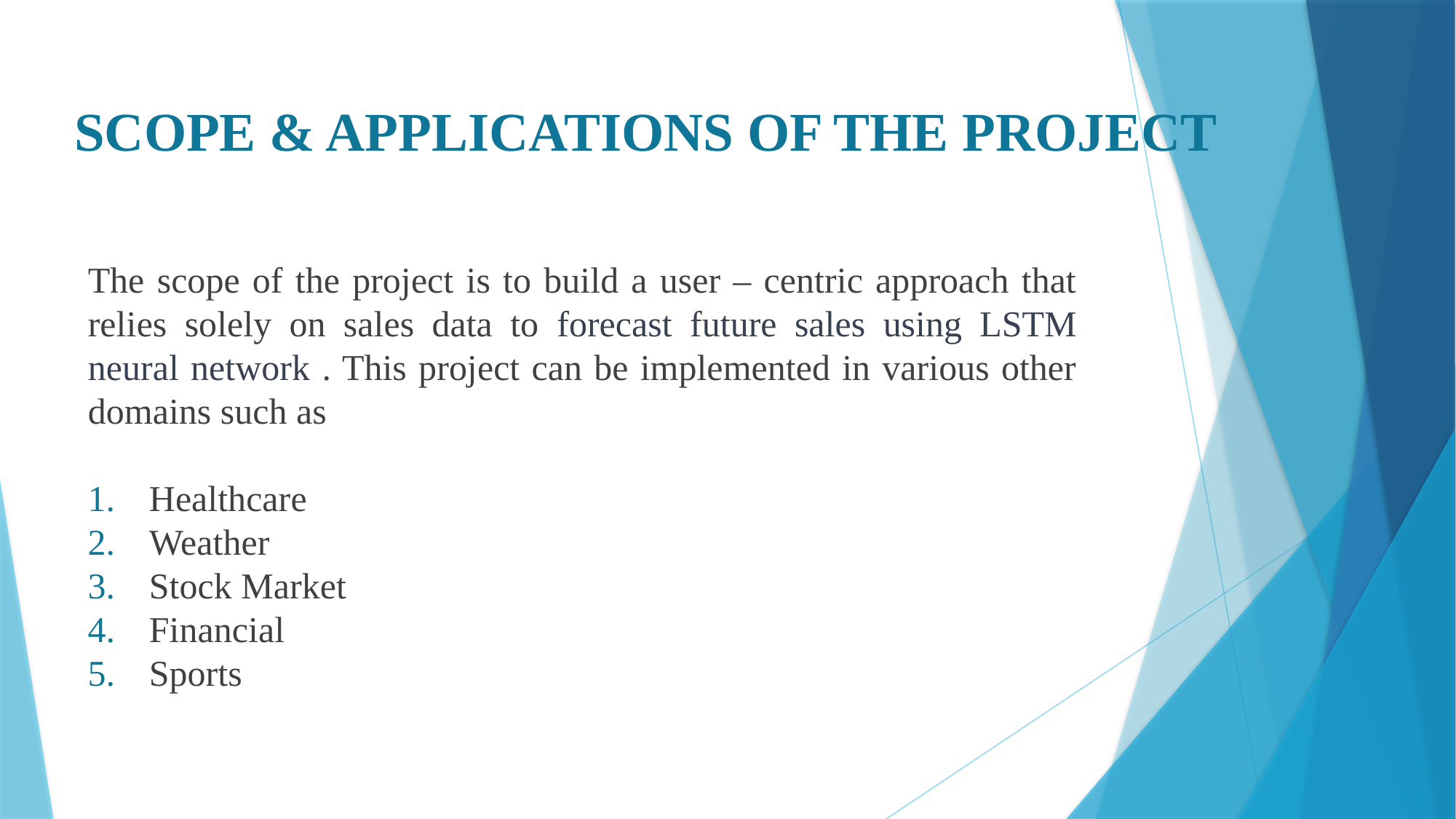

# SCOPE & APPLICATIONS OF THE PROJECT
The scope of the project is to build a user – centric approach that relies solely on sales data to forecast future sales using LSTM neural network . This project can be implemented in various other domains such as

Healthcare
Weather
Stock Market
Financial
Sports